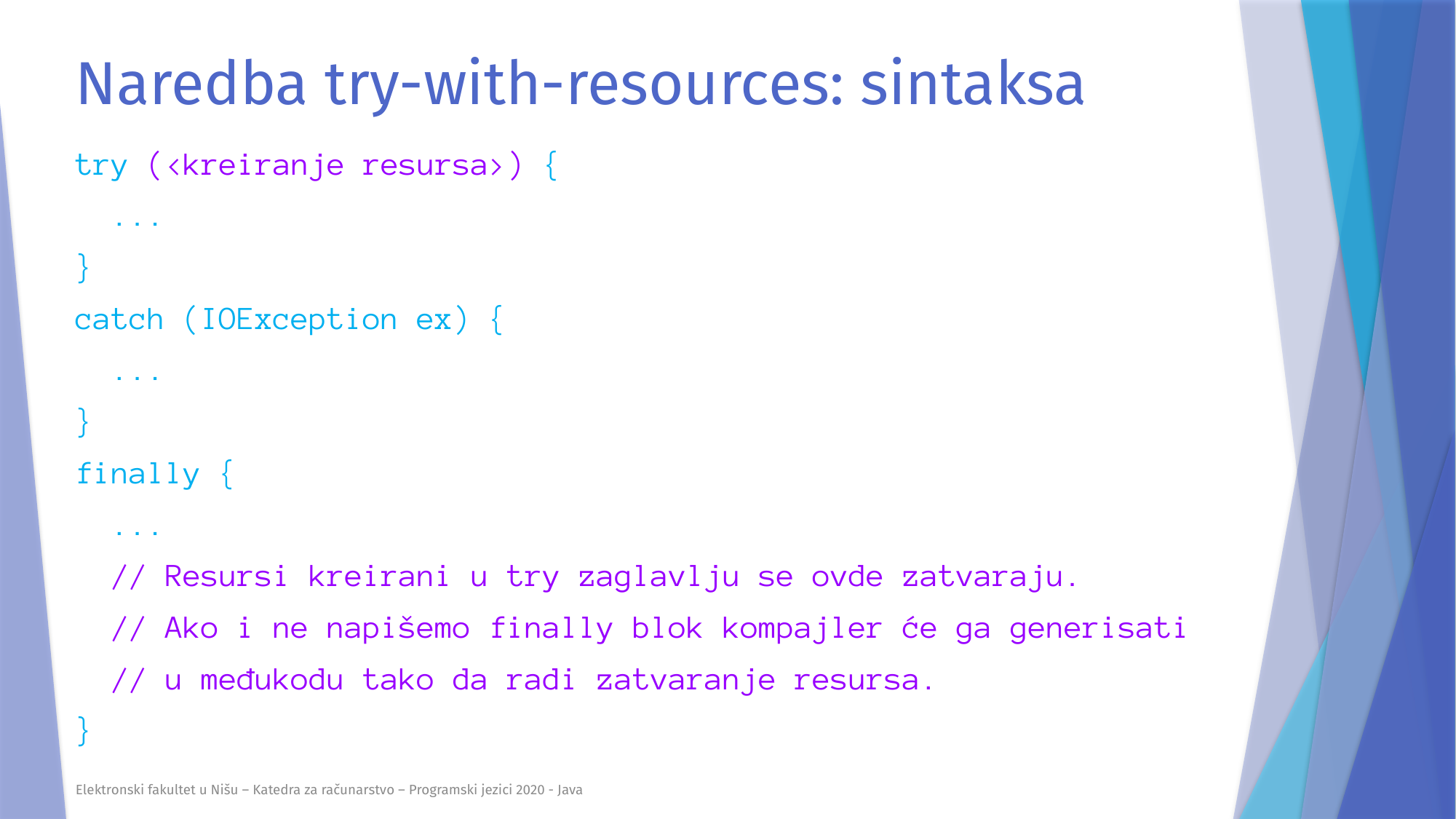

Naredba try-with-resources: sintaksa
try (<kreiranje resursa>) {
  ...
}
catch (IOException ex) {
  ...
}
finally {
  ...
  // Resursi kreirani u try zaglavlju se ovde zatvaraju.
  // Ako i ne napišemo finally blok kompajler će ga generisati
  // u međukodu tako da radi zatvaranje resursa.
}

Elektronski fakultet u Nišu – Katedra za računarstvo – Programski jezici 2020 - Java